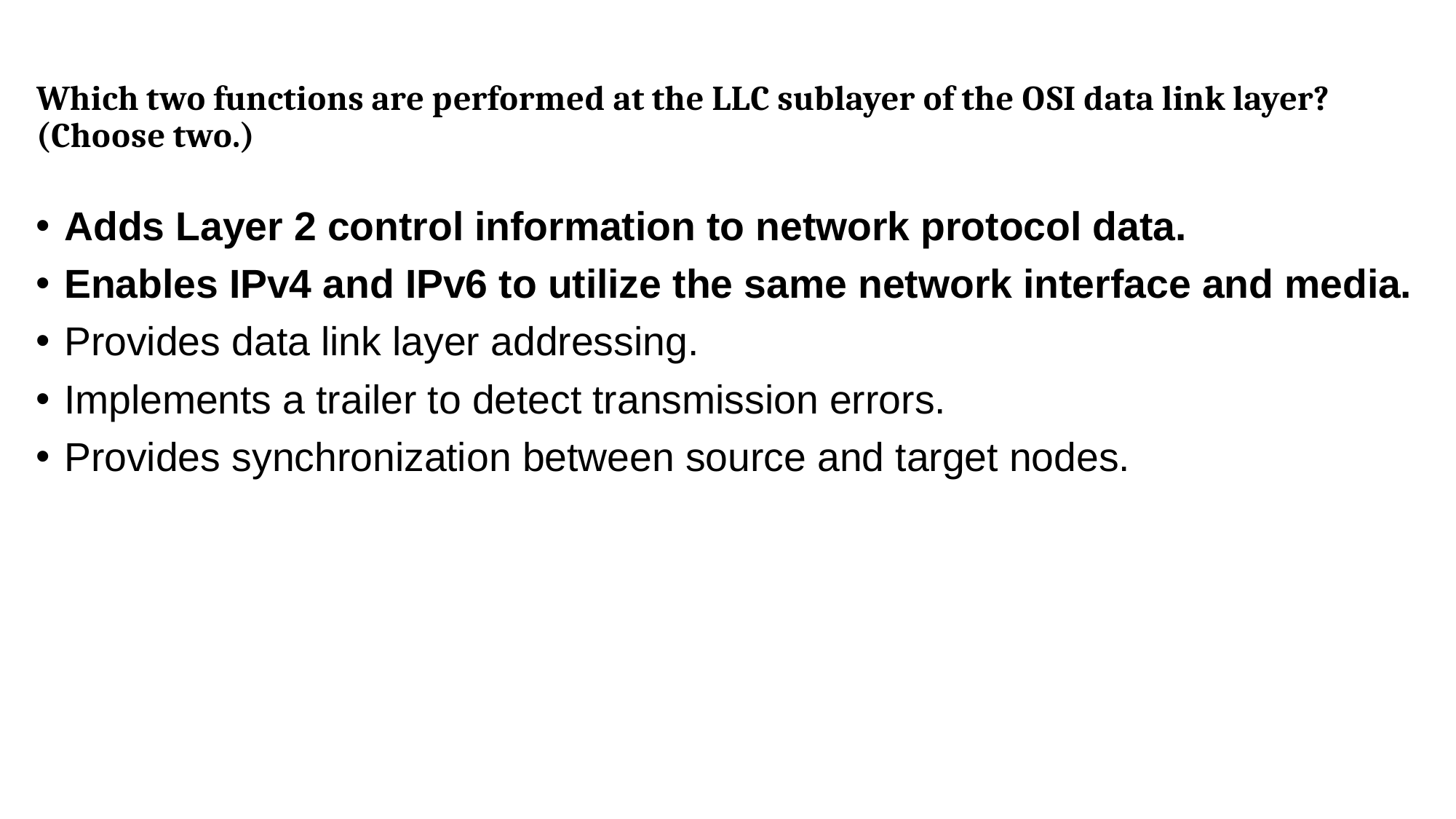

Which two functions are performed at the LLC sublayer of the OSI data link layer? (Choose two.)
Adds Layer 2 control information to network protocol data.
Enables IPv4 and IPv6 to utilize the same network interface and media.
Provides data link layer addressing.
Implements a trailer to detect transmission errors.
Provides synchronization between source and target nodes.